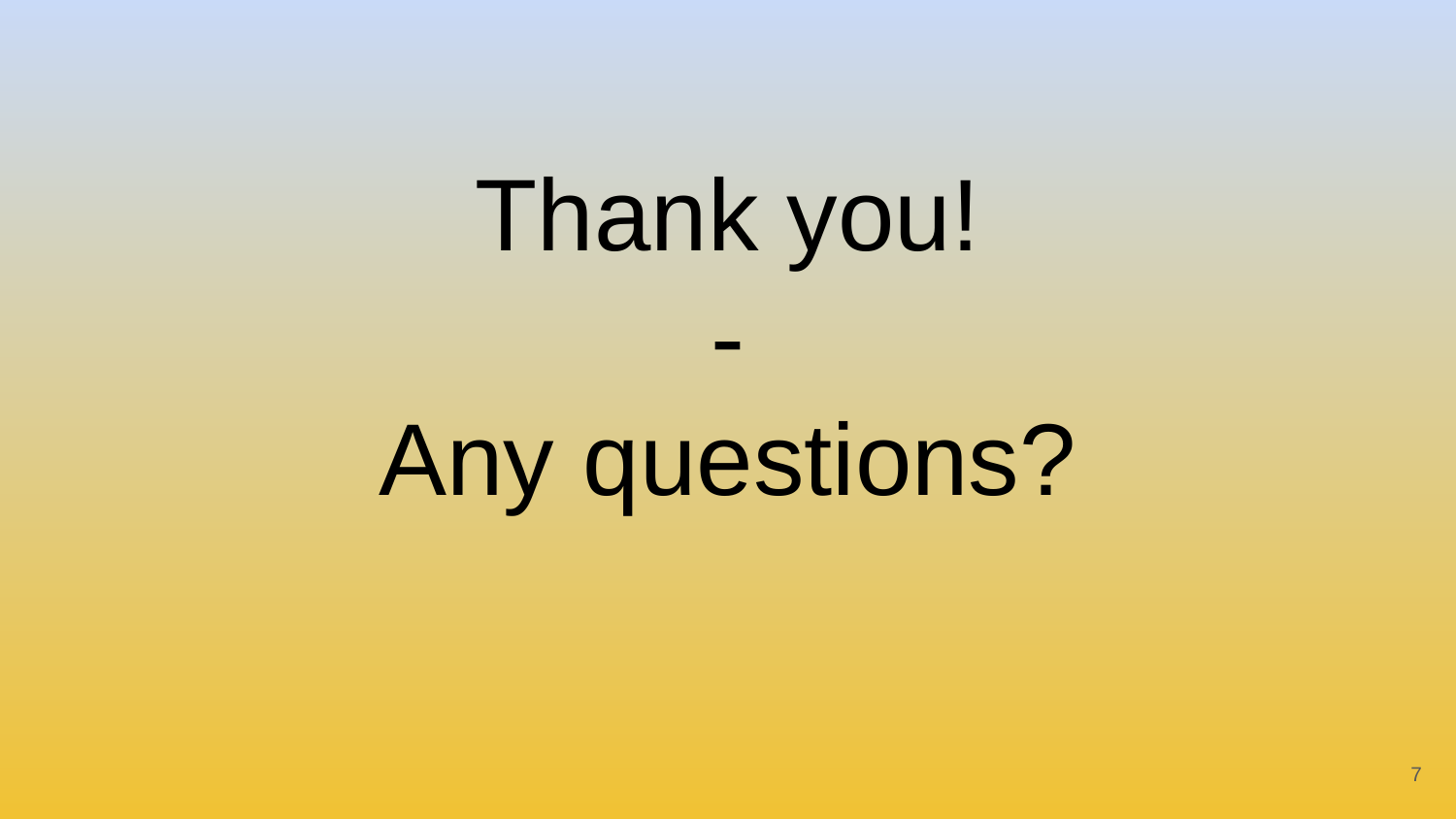

# Thank you!
-
Any questions?
7